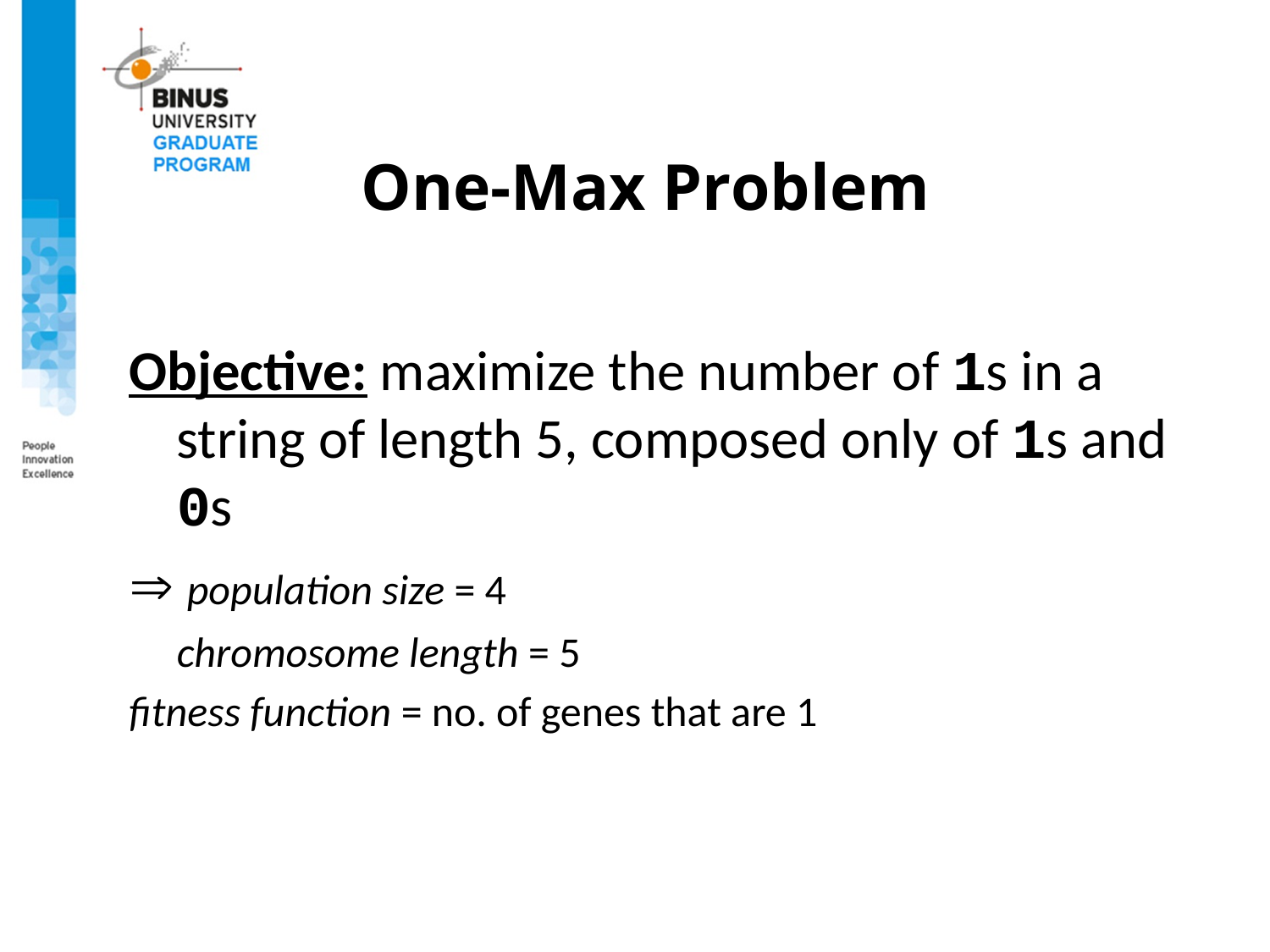

# One-Max Problem
Objective: maximize the number of 1s in a string of length 5, composed only of 1s and 0s
⇒ population size = 4
     chromosome length = 5
fitness function = no. of genes that are 1